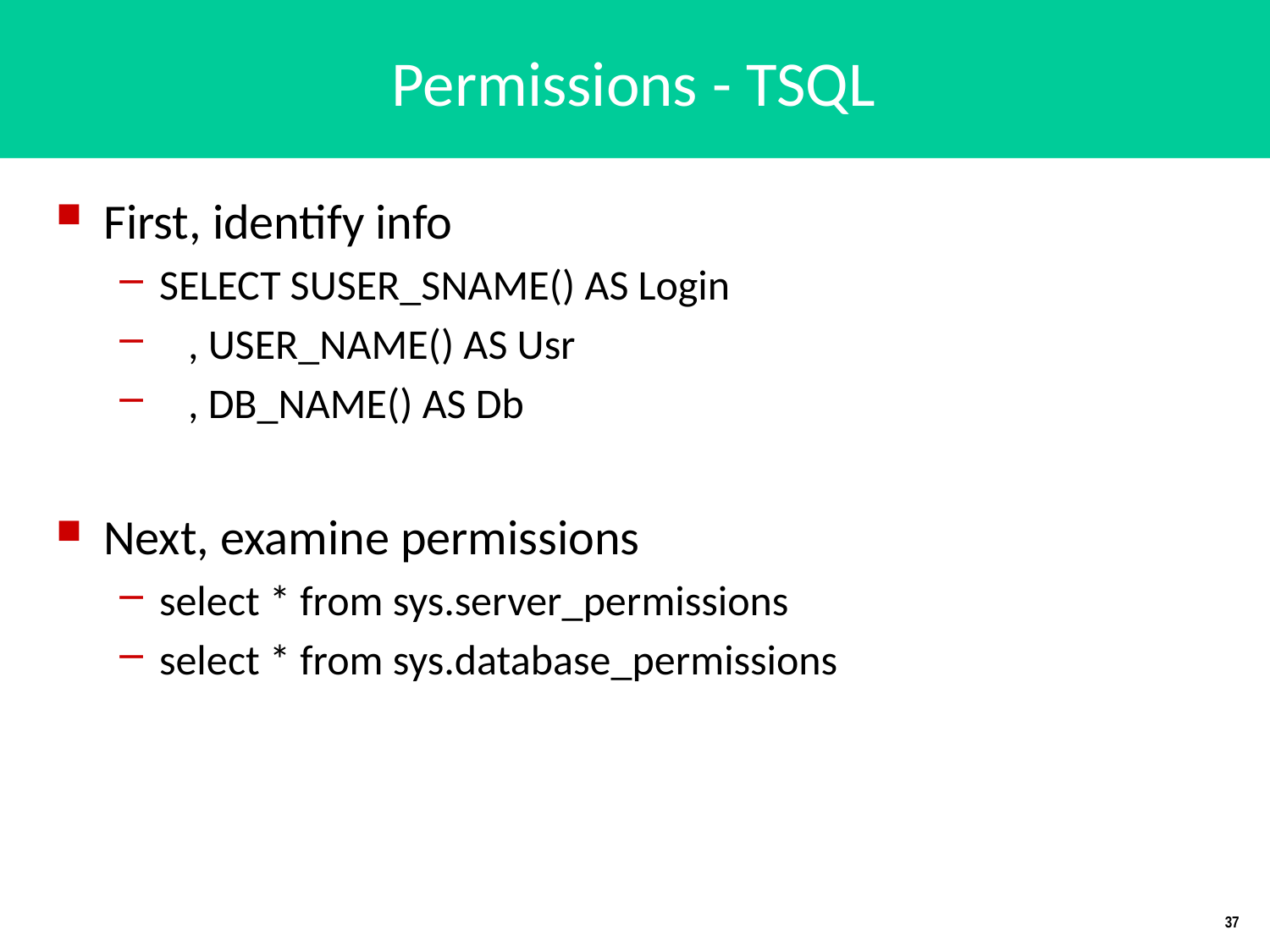

# Permissions - TSQL
First, identify info
SELECT SUSER_SNAME() AS Login
   , USER_NAME() AS Usr
   , DB_NAME() AS Db

Next, examine permissions
select * from sys.server_permissions
select * from sys.database_permissions